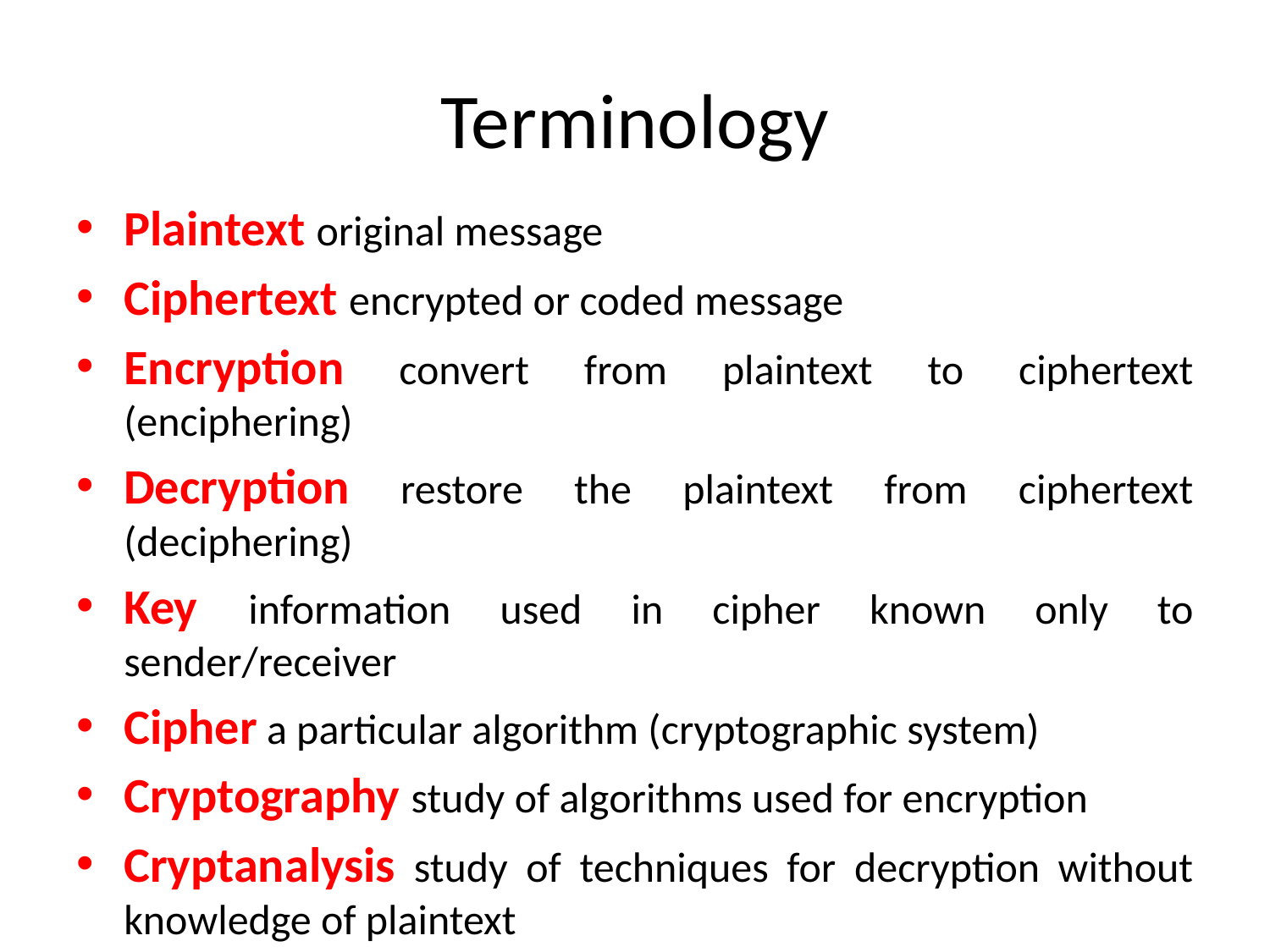

# Terminology
Plaintext original message
Ciphertext encrypted or coded message
Encryption convert from plaintext to ciphertext (enciphering)
Decryption restore the plaintext from ciphertext (deciphering)
Key information used in cipher known only to sender/receiver
Cipher a particular algorithm (cryptographic system)
Cryptography study of algorithms used for encryption
Cryptanalysis study of techniques for decryption without knowledge of plaintext
Cryptology cryptography + cryptanalysis